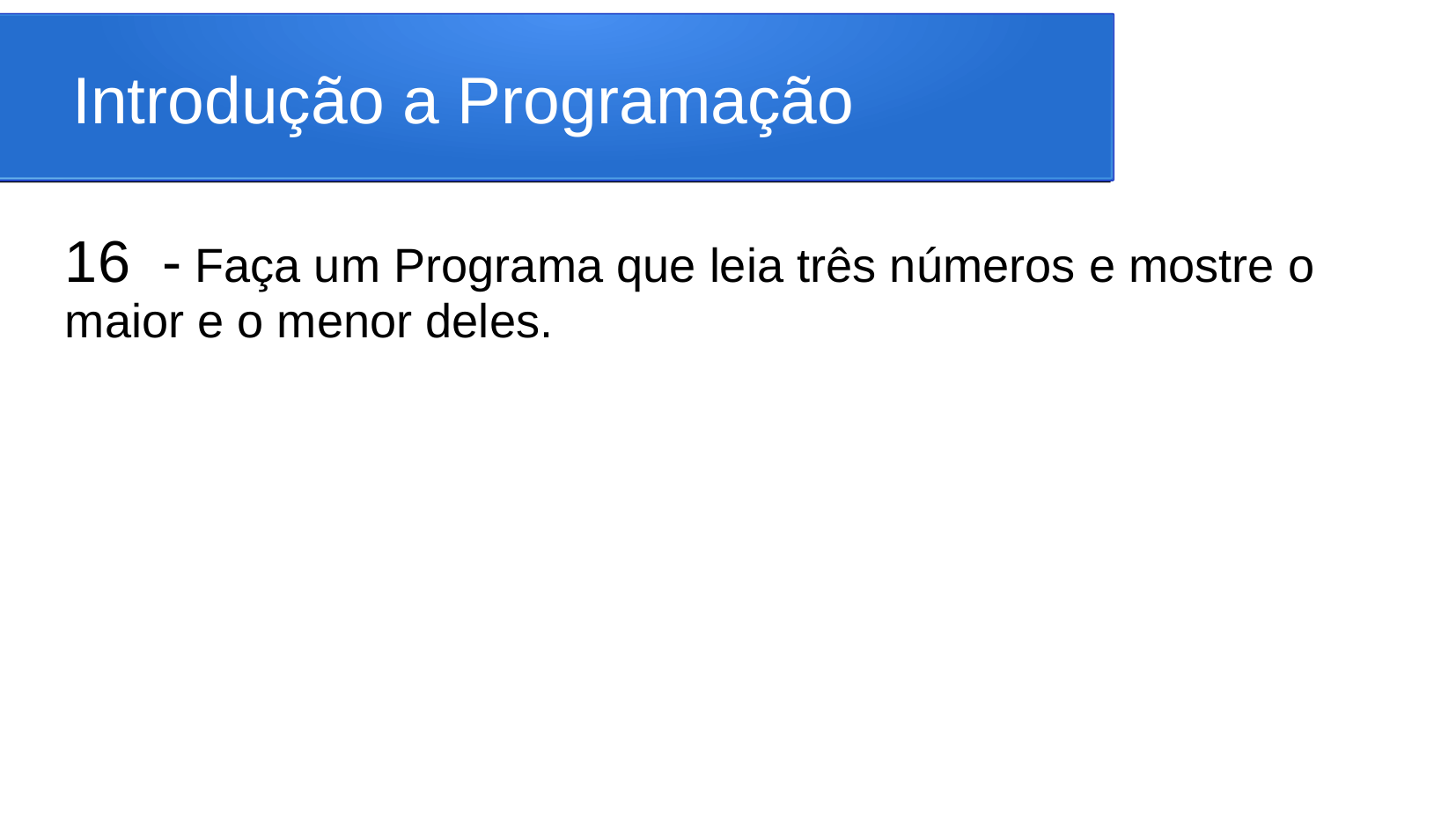

# Introdução a Programação
16  -	Faça um Programa que leia três números e mostre o maior e o menor deles.